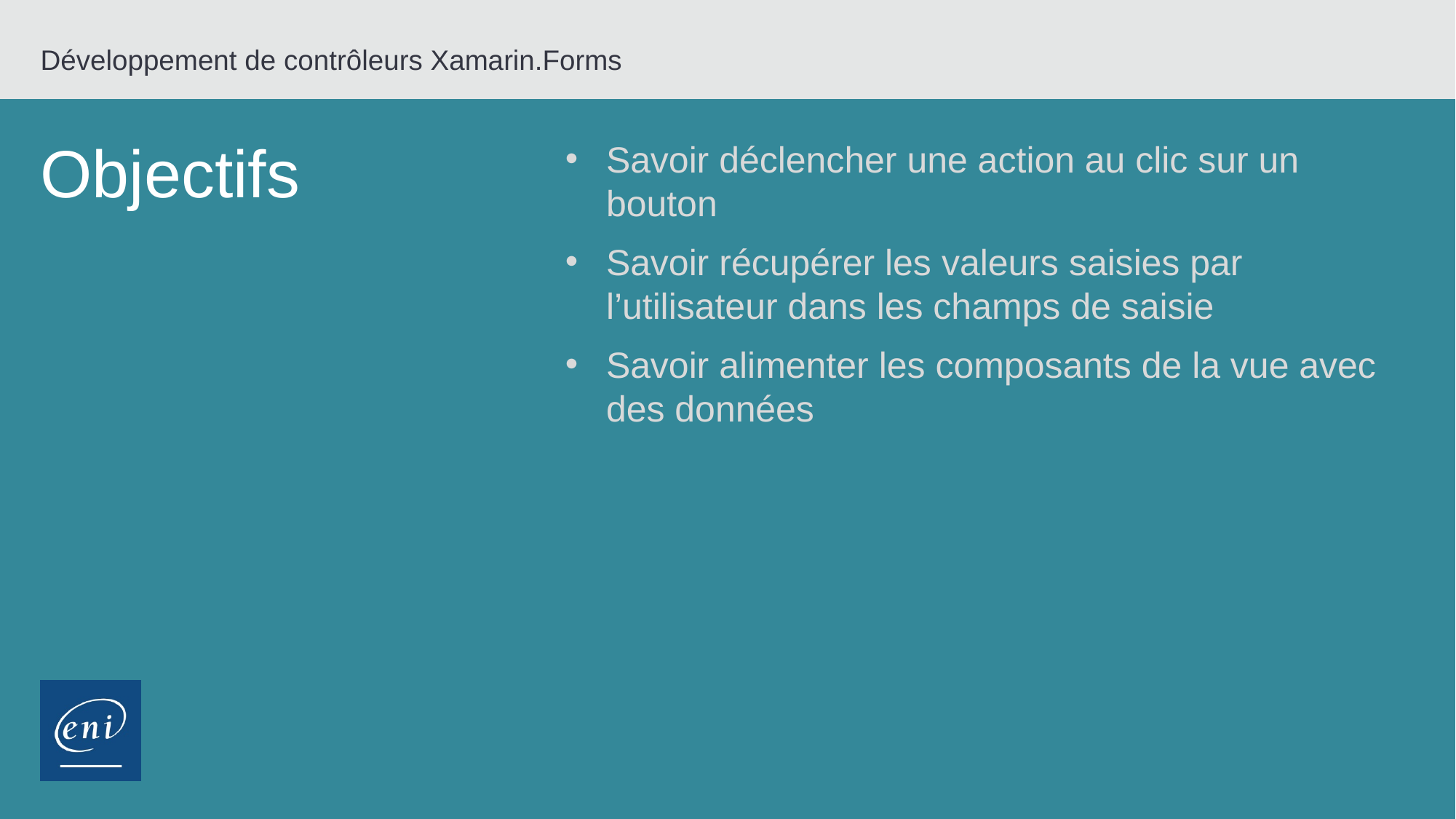

Développement de contrôleurs Xamarin.Forms
Objectifs
Savoir déclencher une action au clic sur un bouton
Savoir récupérer les valeurs saisies par l’utilisateur dans les champs de saisie
Savoir alimenter les composants de la vue avec des données